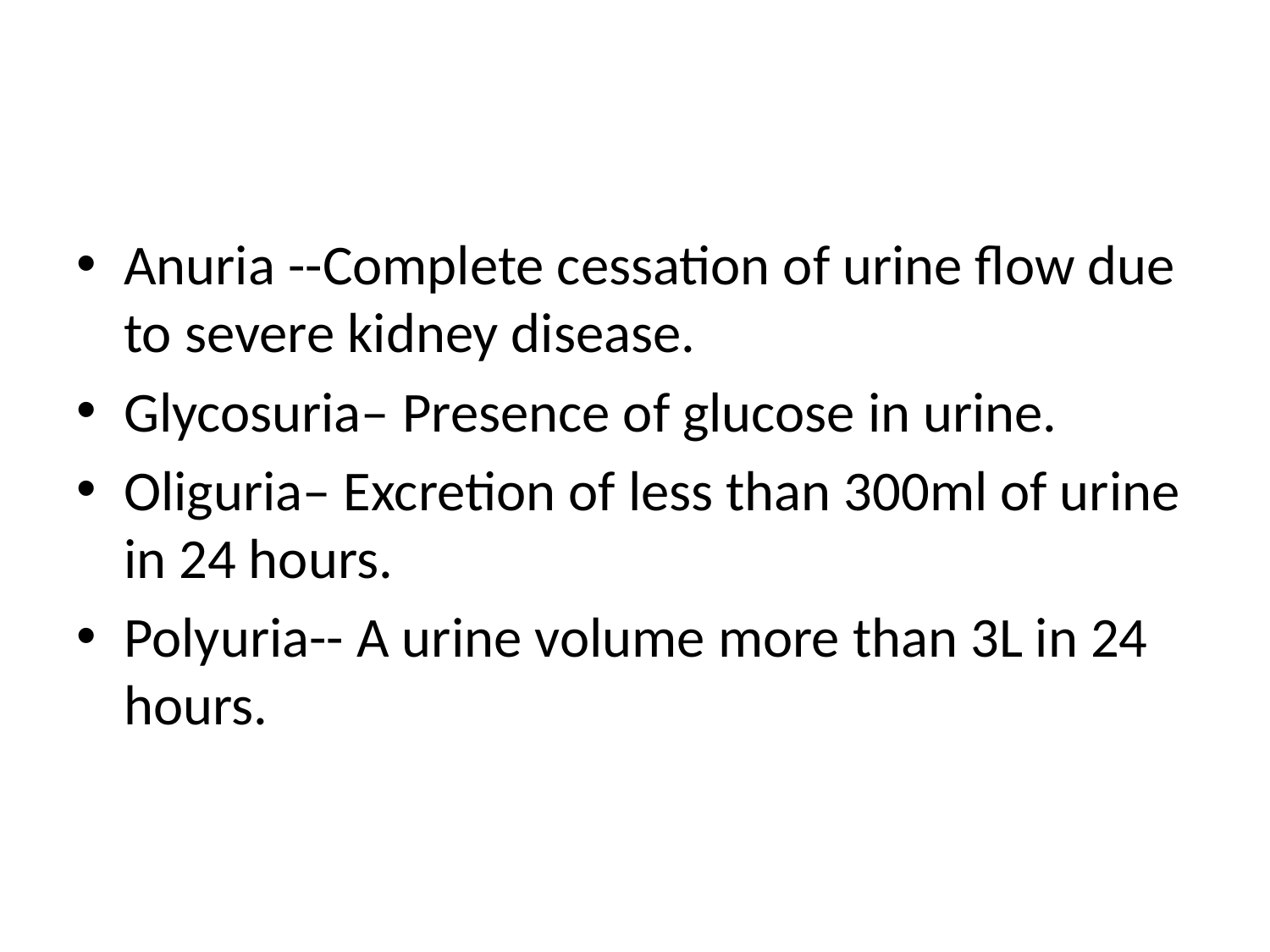

#
Anuria --Complete cessation of urine flow due to severe kidney disease.
Glycosuria– Presence of glucose in urine.
Oliguria– Excretion of less than 300ml of urine in 24 hours.
Polyuria-- A urine volume more than 3L in 24 hours.